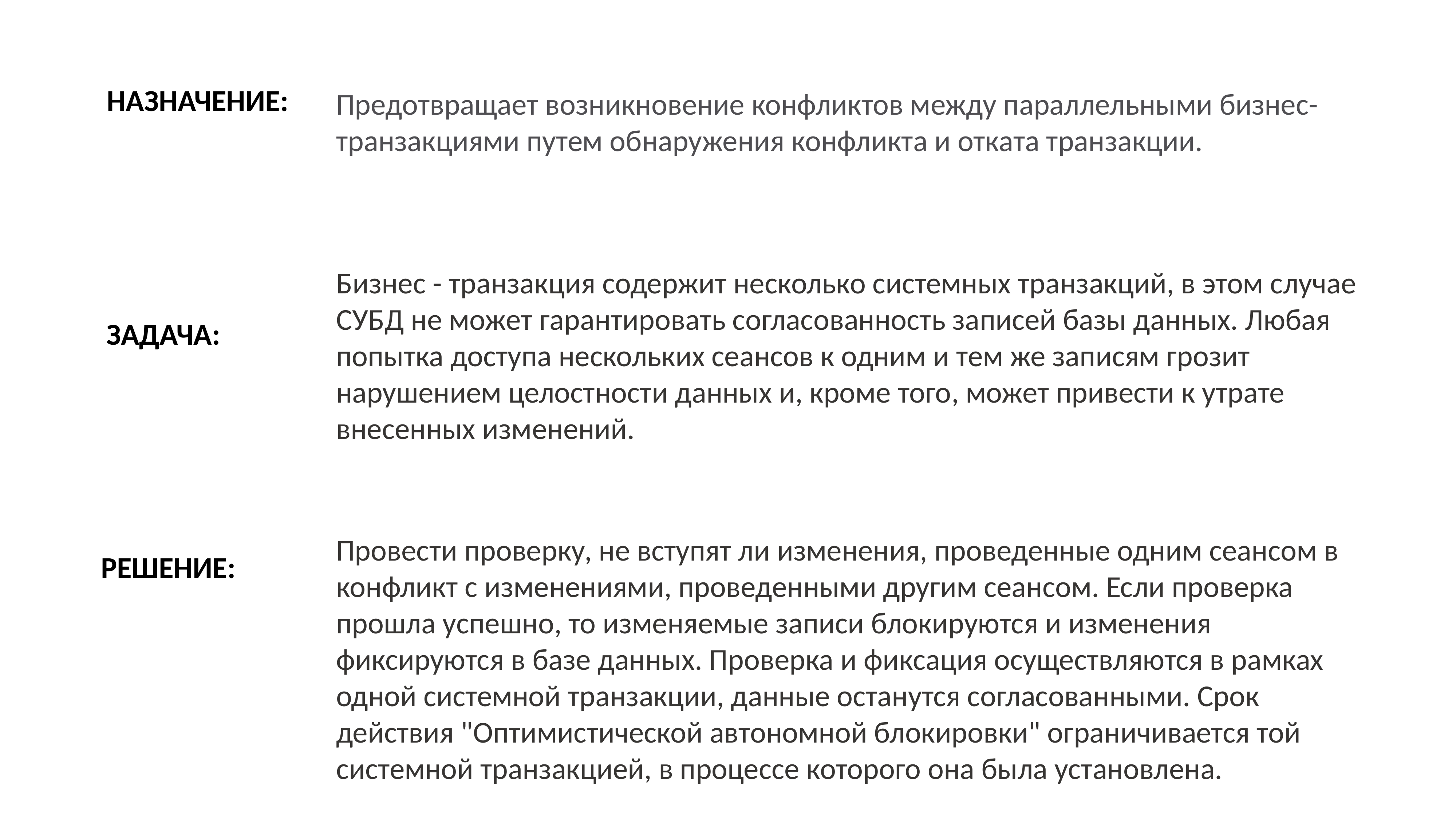

Предотвращает возникновение конфликтов между параллельными бизнес-транзакциями путем обнаружения конфликта и отката транзакции.

НАЗНАЧЕНИЕ:
Бизнес - транзакция содержит несколько системных транзакций, в этом случае СУБД не может гарантировать согласованность записей базы данных. Любая попытка доступа нескольких сеансов к одним и тем же записям грозит нарушением целостности данных и, кроме того, может привести к утрате внесенных изменений.
ЗАДАЧА:
Провести проверку, не вступят ли изменения, проведенные одним сеансом в конфликт с изменениями, проведенными другим сеансом. Если проверка прошла успешно, то изменяемые записи блокируются и изменения фиксируются в базе данных. Проверка и фиксация осуществляются в рамках одной системной транзакции, данные останутся согласованными. Срок действия "Оптимистической автономной блокировки" ограничивается той системной транзакцией, в процессе которого она была установлена.
РЕШЕНИЕ: